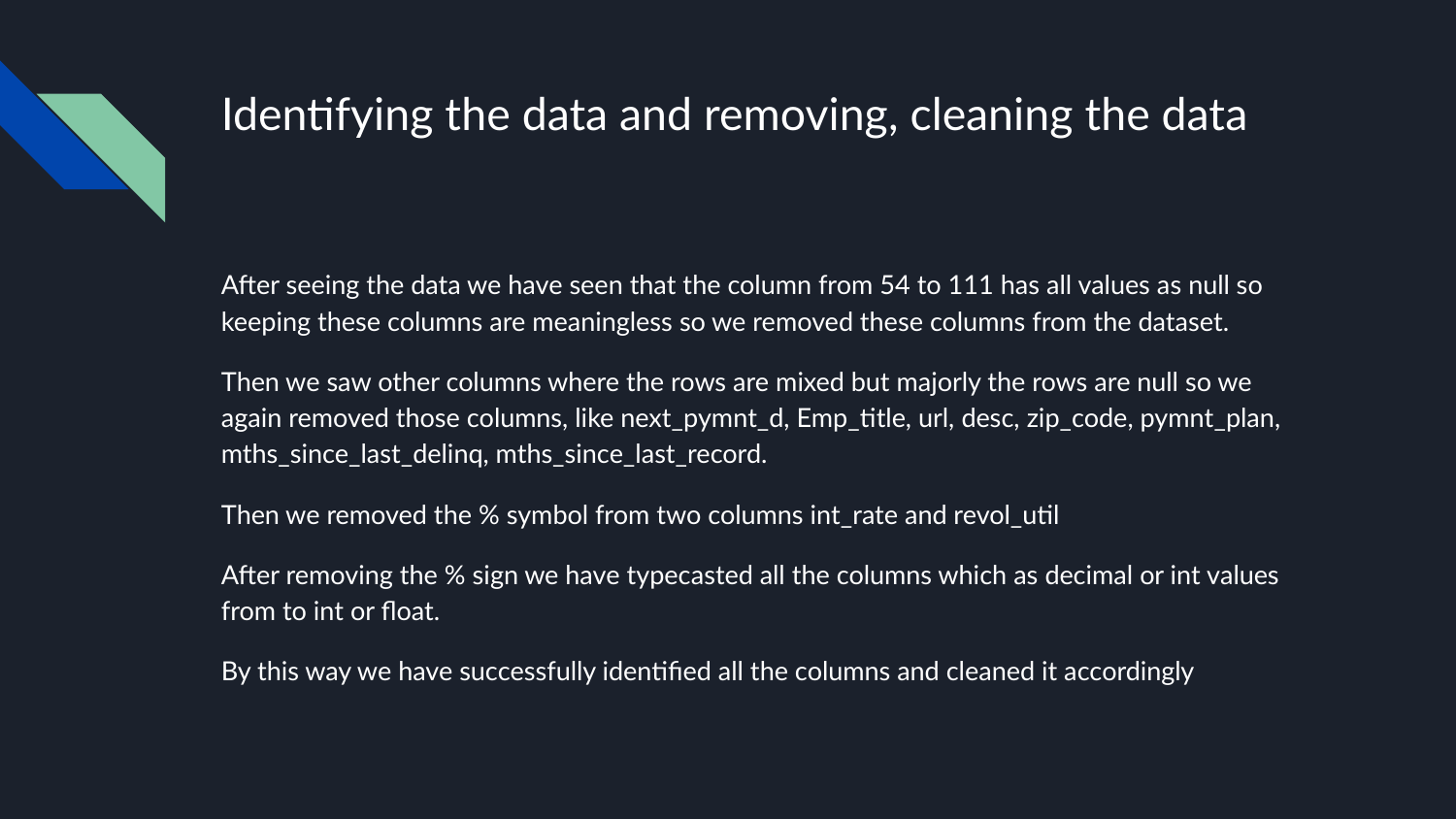

# Identifying the data and removing, cleaning the data
After seeing the data we have seen that the column from 54 to 111 has all values as null so keeping these columns are meaningless so we removed these columns from the dataset.
Then we saw other columns where the rows are mixed but majorly the rows are null so we again removed those columns, like next_pymnt_d, Emp_title, url, desc, zip_code, pymnt_plan, mths_since_last_delinq, mths_since_last_record.
Then we removed the % symbol from two columns int_rate and revol_util
After removing the % sign we have typecasted all the columns which as decimal or int values from to int or float.
By this way we have successfully identified all the columns and cleaned it accordingly